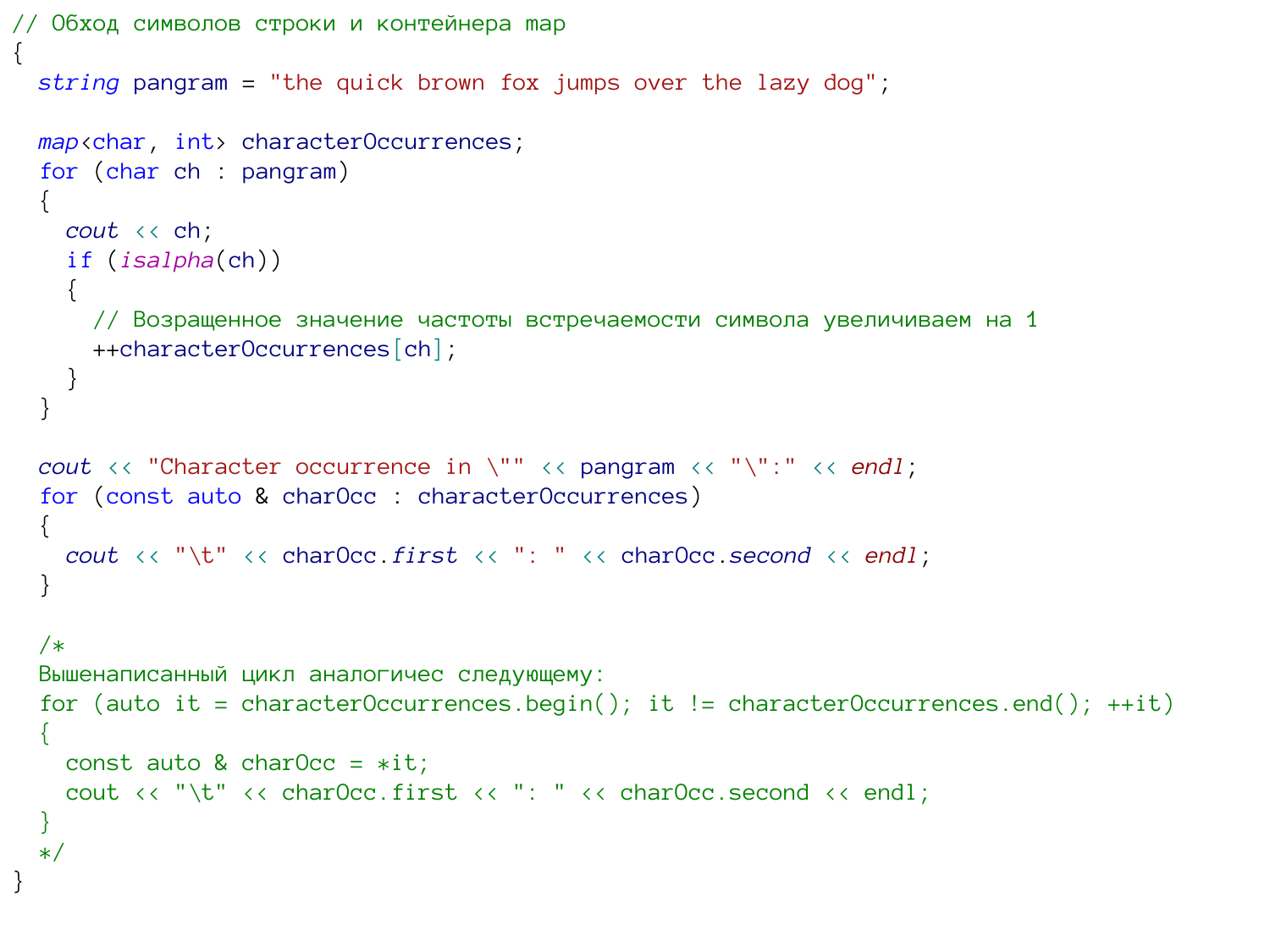

// Обход символов строки и контейнера map
{
  string pangram = "the quick brown fox jumps over the lazy dog";

  map<char, int> characterOccurrences;
  for (char ch : pangram)
  {
    cout << ch;
    if (isalpha(ch))
    {
      // Возращенное значение частоты встречаемости символа увеличиваем на 1
      ++characterOccurrences[ch];
    }
  }

  cout << "Character occurrence in \"" << pangram << "\":" << endl;
  for (const auto & charOcc : characterOccurrences)
  {
    cout << "\t" << charOcc.first << ": " << charOcc.second << endl;
  }

  /*
  Вышенаписанный цикл аналогичес следующему:
  for (auto it = characterOccurrences.begin(); it != characterOccurrences.end(); ++it)
  {
    const auto & charOcc = *it;
    cout << "\t" << charOcc.first << ": " << charOcc.second << endl;
  }
  */
}